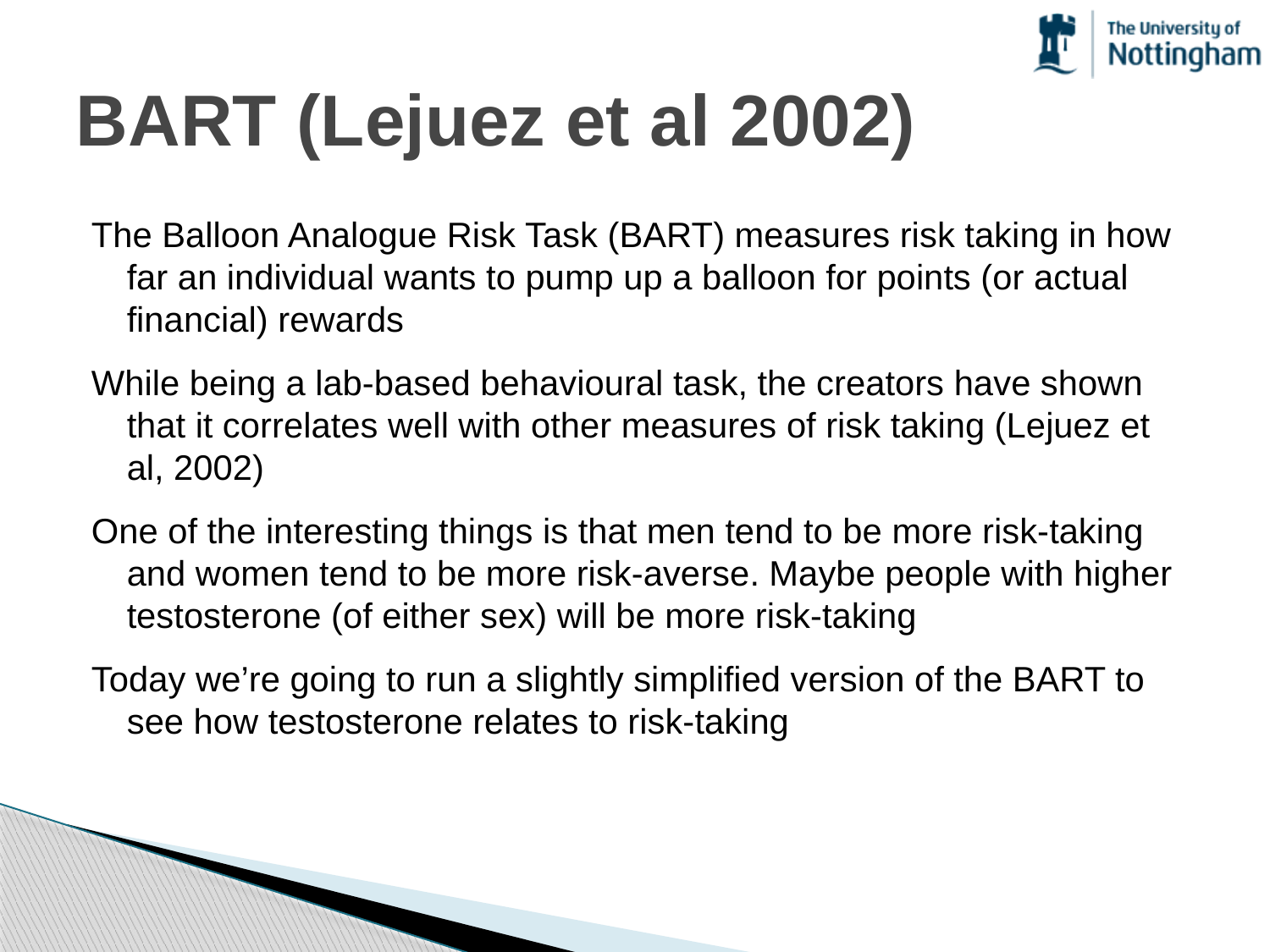

# BART (Lejuez et al 2002)
The Balloon Analogue Risk Task (BART) measures risk taking in how far an individual wants to pump up a balloon for points (or actual financial) rewards
While being a lab-based behavioural task, the creators have shown that it correlates well with other measures of risk taking (Lejuez et al, 2002)
One of the interesting things is that men tend to be more risk-taking and women tend to be more risk-averse. Maybe people with higher testosterone (of either sex) will be more risk-taking
Today we’re going to run a slightly simplified version of the BART to see how testosterone relates to risk-taking